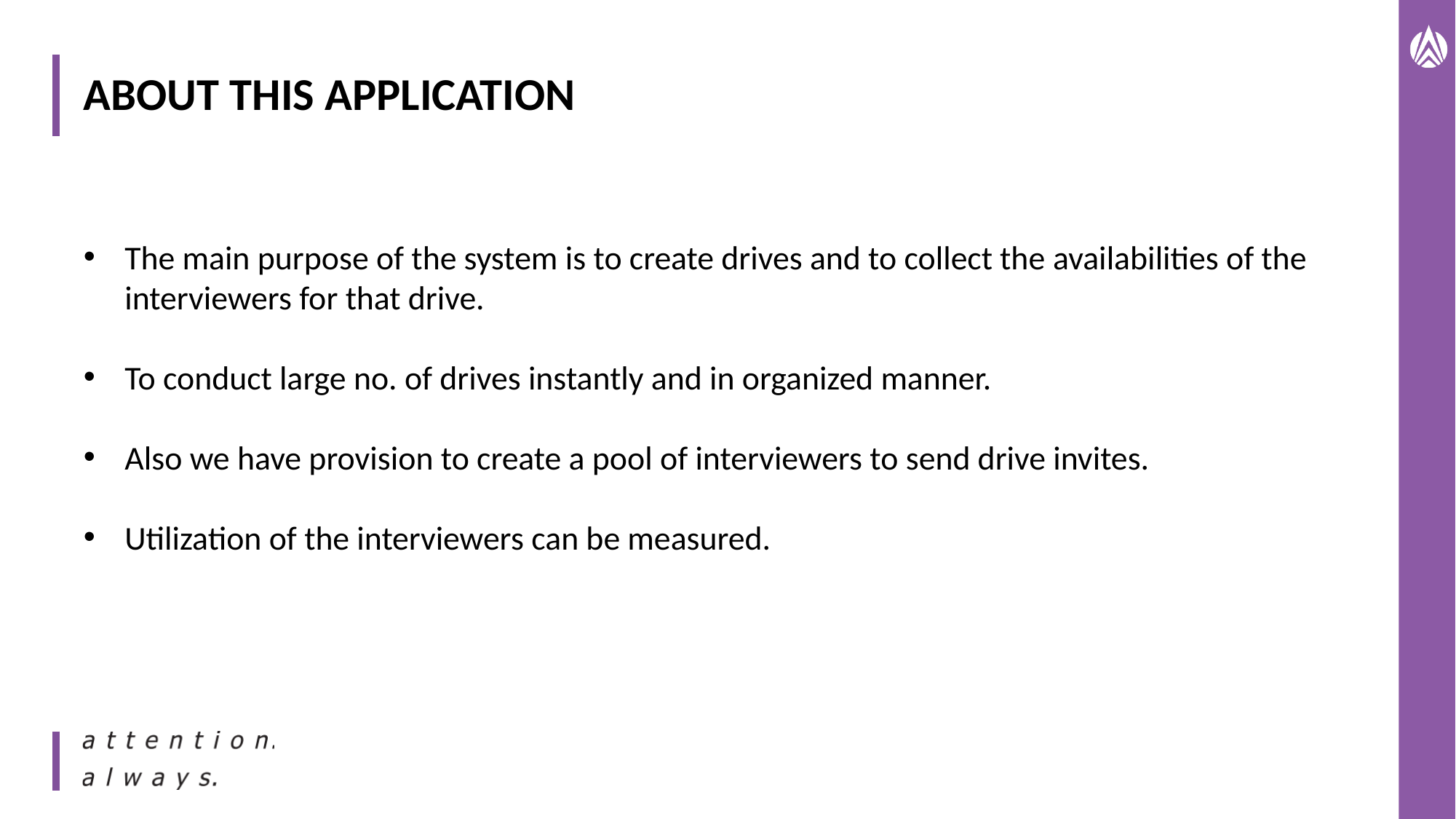

# ABOUT THIS APPLICATION
​The main purpose of the system is to create drives and to collect the availabilities of the interviewers for that drive.

To conduct large no. of drives instantly and in organized manner.

Also we have provision to create a pool of interviewers to send drive invites.

Utilization of the interviewers can be measured.